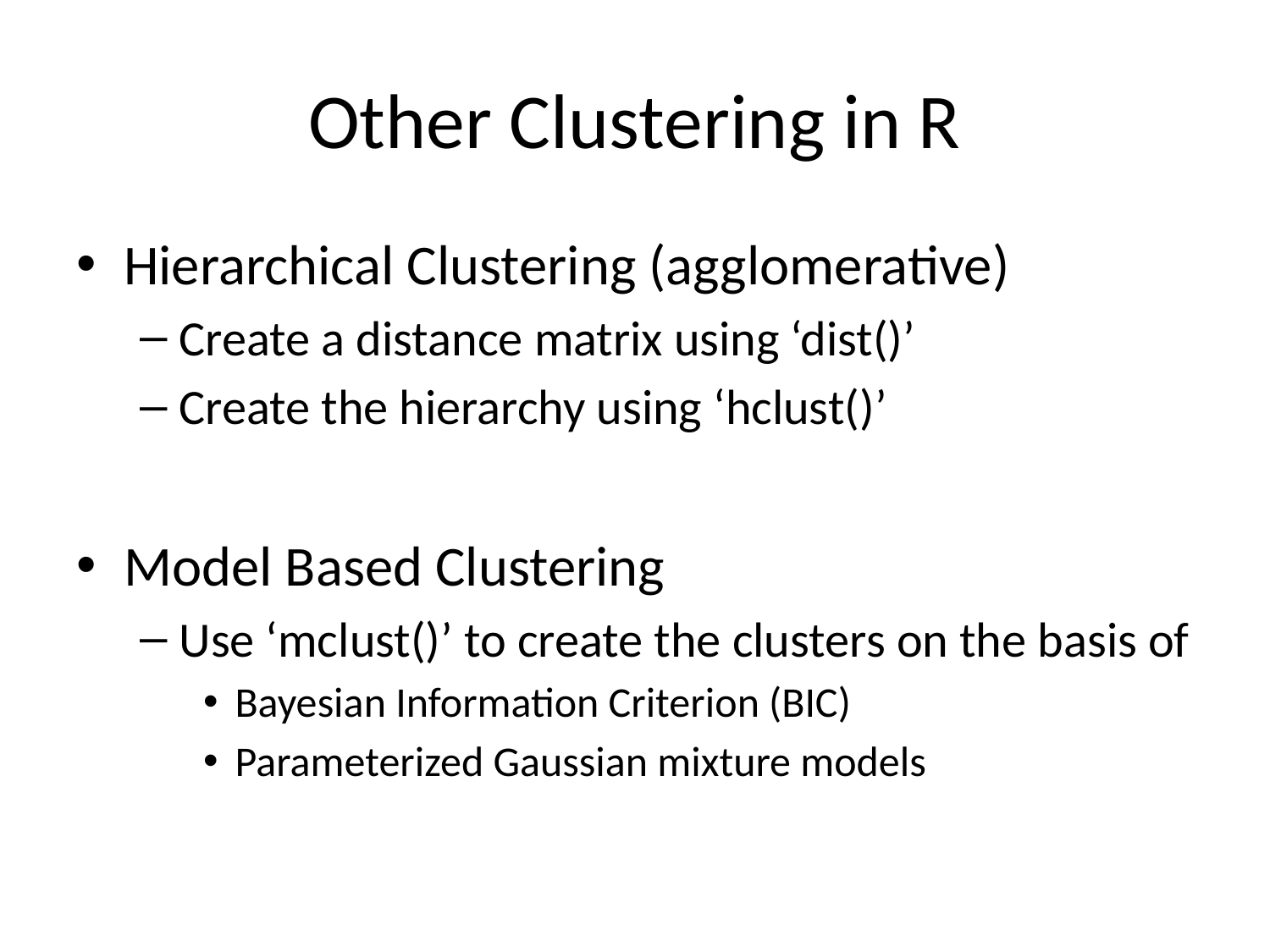

# Other Clustering in R
Hierarchical Clustering (agglomerative)
Create a distance matrix using ‘dist()’
Create the hierarchy using ‘hclust()’

Model Based Clustering
Use ‘mclust()’ to create the clusters on the basis of
Bayesian Information Criterion (BIC)
Parameterized Gaussian mixture models